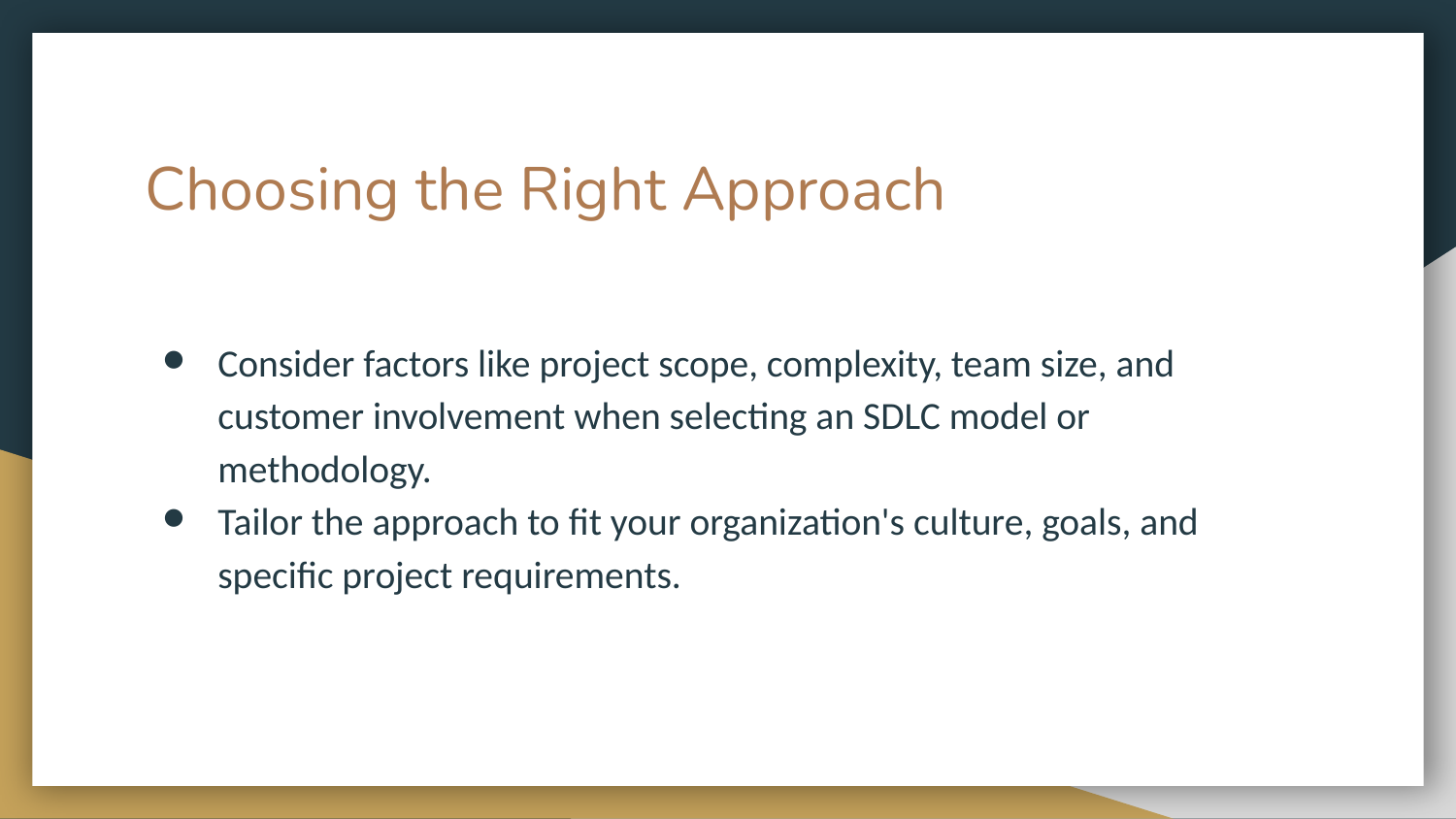

# Choosing the Right Approach
Consider factors like project scope, complexity, team size, and customer involvement when selecting an SDLC model or methodology.
Tailor the approach to fit your organization's culture, goals, and specific project requirements.